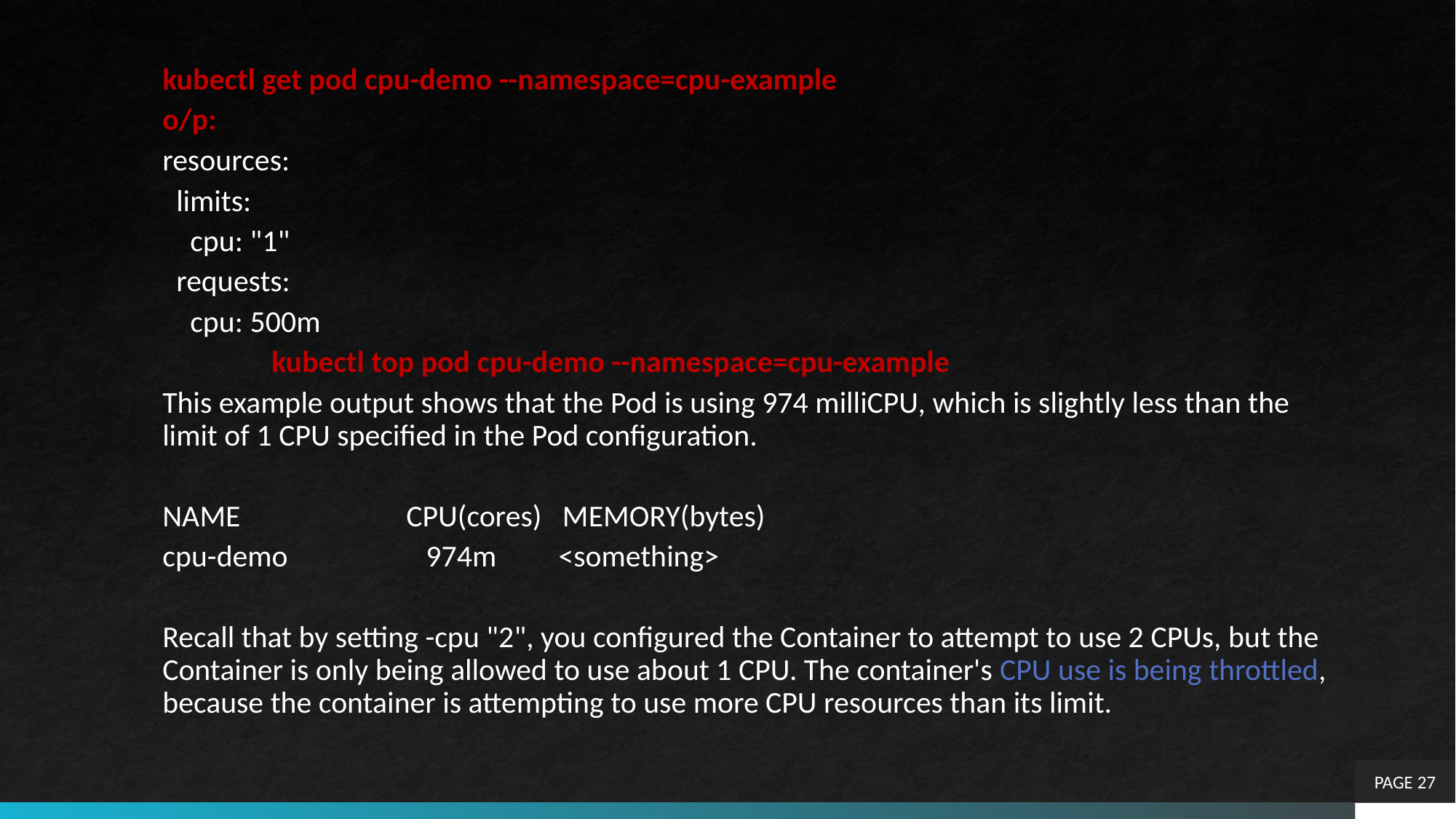

kubectl get pod cpu-demo --namespace=cpu-example
o/p:
resources:
  limits:
    cpu: "1"
  requests:
    cpu: 500m
	kubectl top pod cpu-demo --namespace=cpu-example
This example output shows that the Pod is using 974 milliCPU, which is slightly less than the limit of 1 CPU specified in the Pod configuration.

NAME                        CPU(cores)   MEMORY(bytes)
cpu-demo                    974m         <something>

Recall that by setting -cpu "2", you configured the Container to attempt to use 2 CPUs, but the Container is only being allowed to use about 1 CPU. The container's CPU use is being throttled, because the container is attempting to use more CPU resources than its limit.
PAGE 27